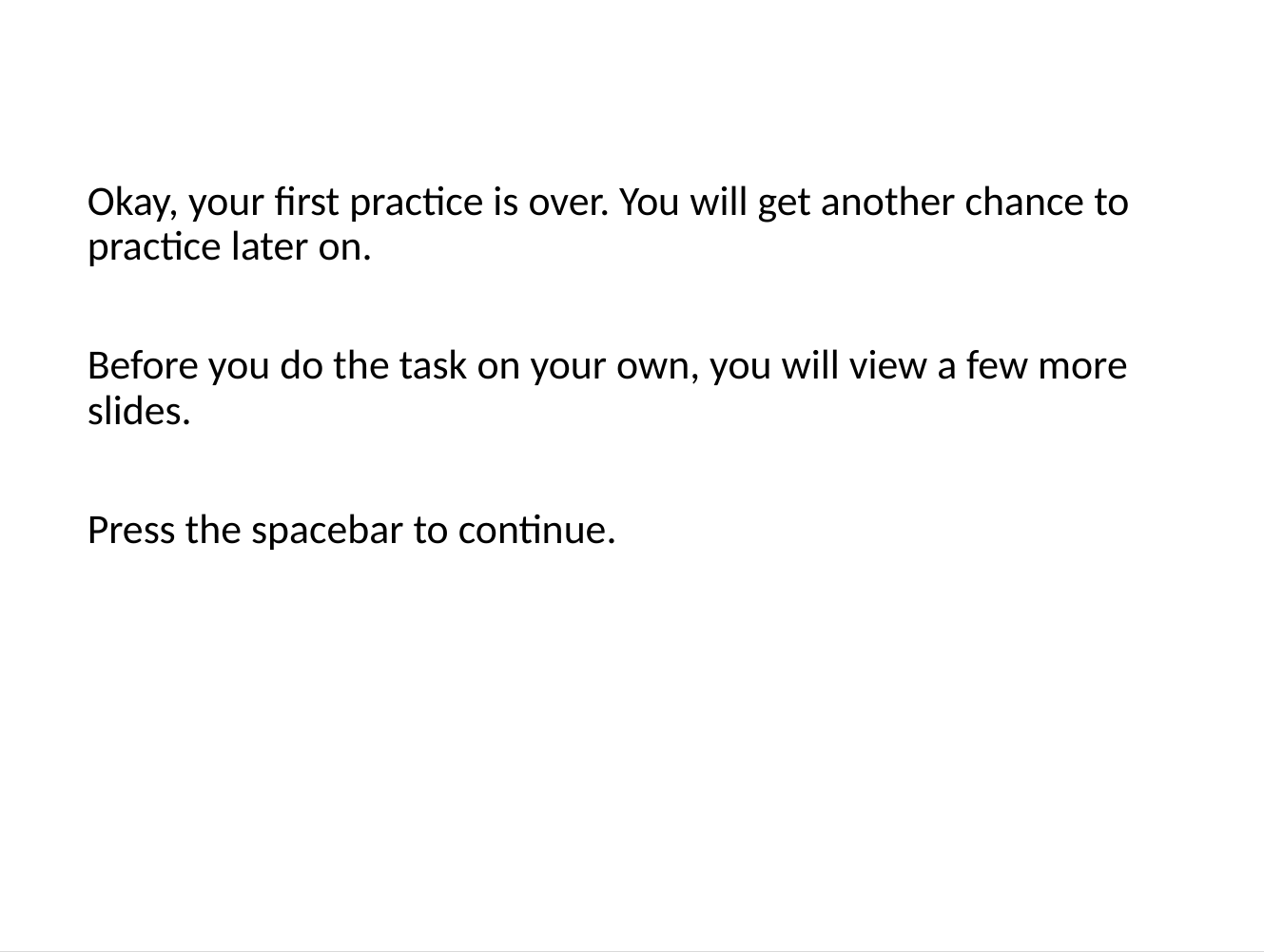

Okay, your first practice is over. You will get another chance to practice later on.

Before you do the task on your own, you will view a few more slides.

Press the spacebar to continue.